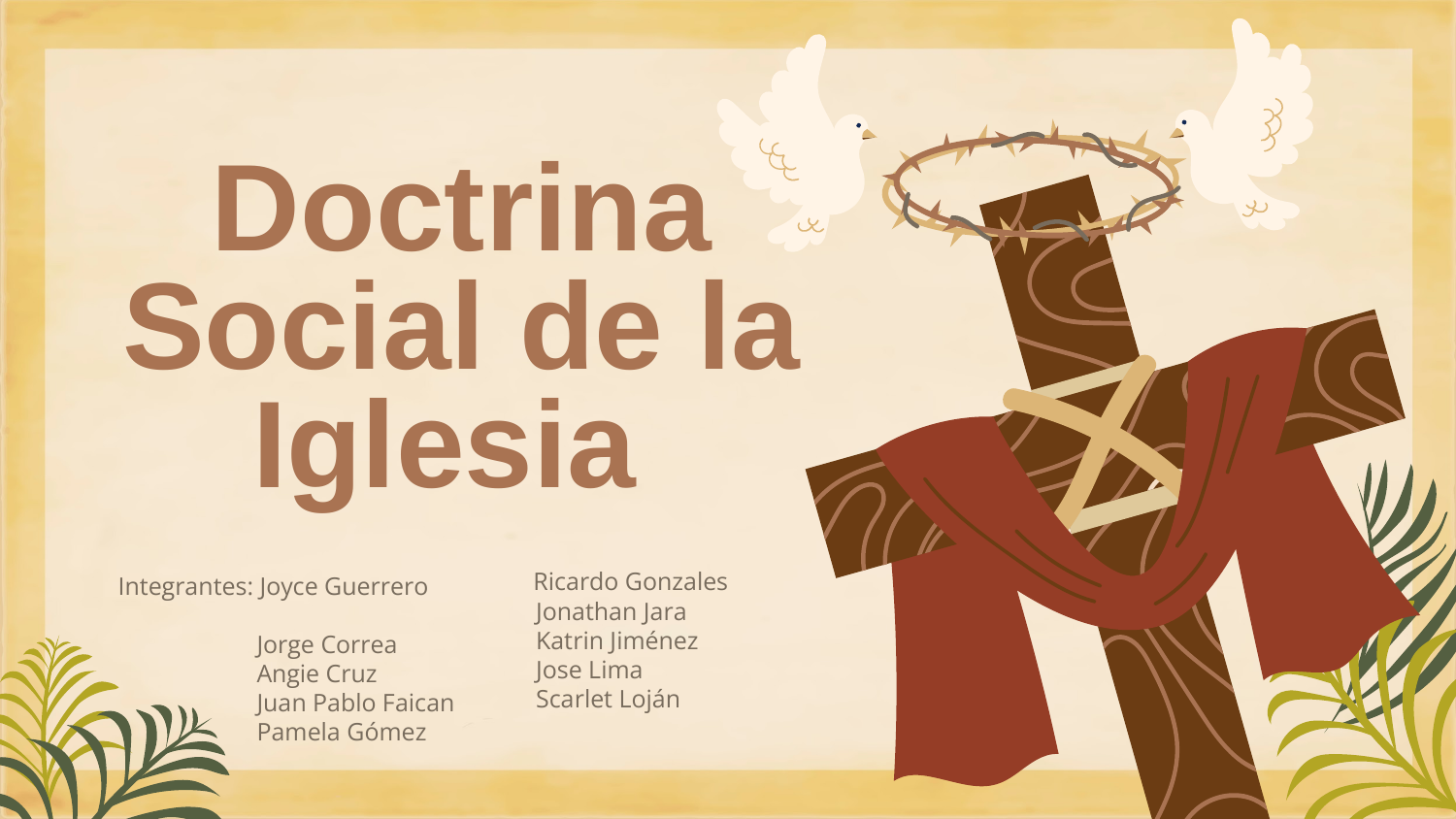

# Doctrina Social de la Iglesia
                 Ricardo Gonzales
                      Jonathan Jara
                      Katrin Jiménez
                      Jose Lima
                      Scarlet Loján
Integrantes: Joyce Guerrero
                      Jorge Correa
                      Angie Cruz
                      Juan Pablo Faican
                      Pamela Gómez